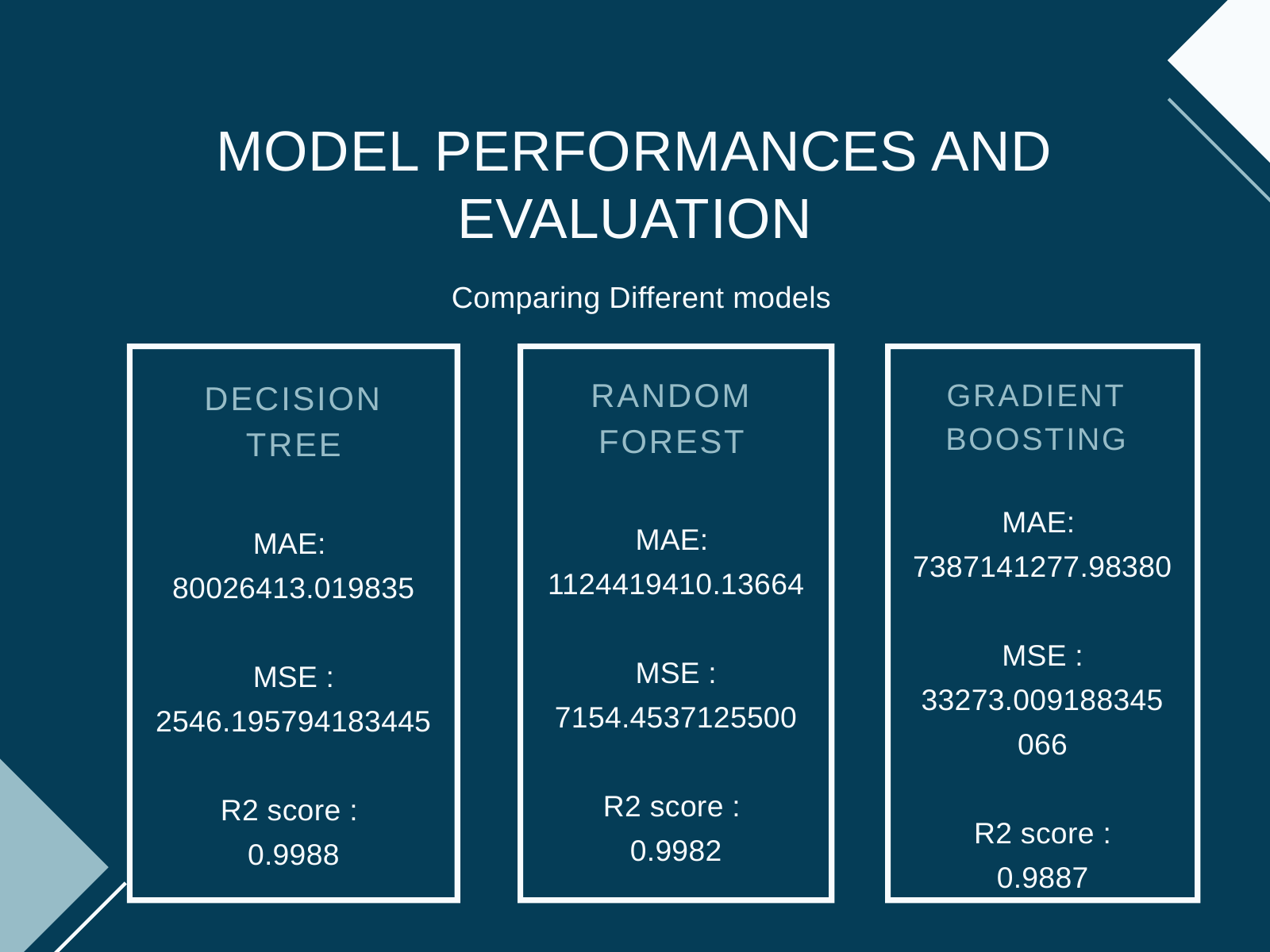

MODEL PERFORMANCES AND EVALUATION
Comparing Different models

RANDOM FOREST
GRADIENT BOOSTING
DECISION TREE
MAE:
7387141277.98380

MSE :
33273.009188345066

R2 score :
0.9887

MAE:
1124419410.13664

MSE :
7154.4537125500

R2 score :
0.9982

MAE:
80026413.019835

MSE :
2546.195794183445

R2 score :
0.9988